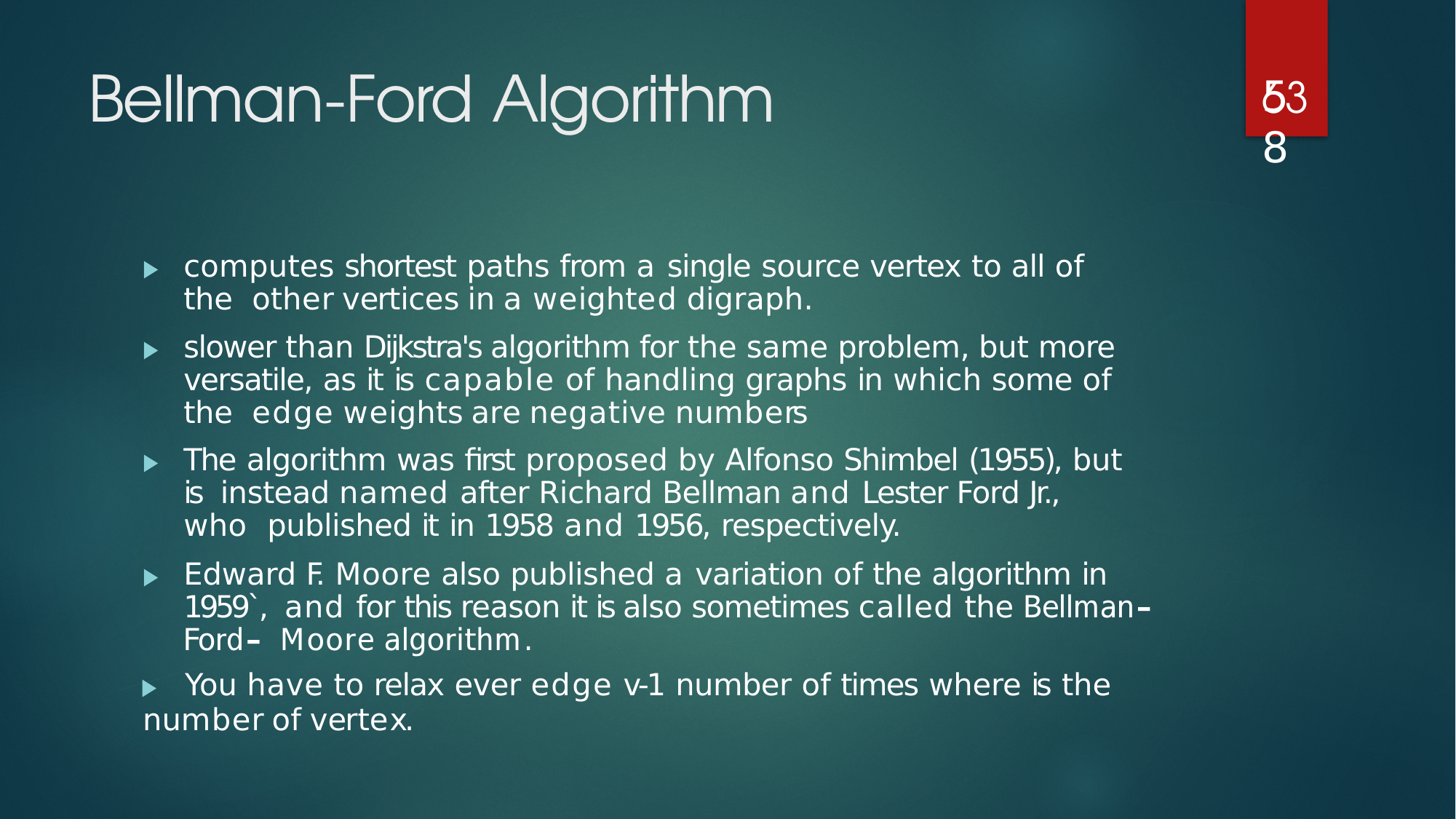

63
# Bellman-Ford Algorithm
58
▶	computes shortest paths from a single source vertex to all of the  other vertices in a weighted digraph.
▶	slower than Dijkstra's algorithm for the same problem, but more  versatile, as it is capable of handling graphs in which some of the  edge weights are negative numbers
▶	The algorithm was first proposed by Alfonso Shimbel (1955), but is  instead named after Richard Bellman and Lester Ford Jr., who  published it in 1958 and 1956, respectively.
▶	Edward F. Moore also published a variation of the algorithm in 1959`,  and for this reason it is also sometimes called the Bellman–Ford–  Moore algorithm.
▶	You have to relax ever edge v-1 number of times where is the
number of vertex.